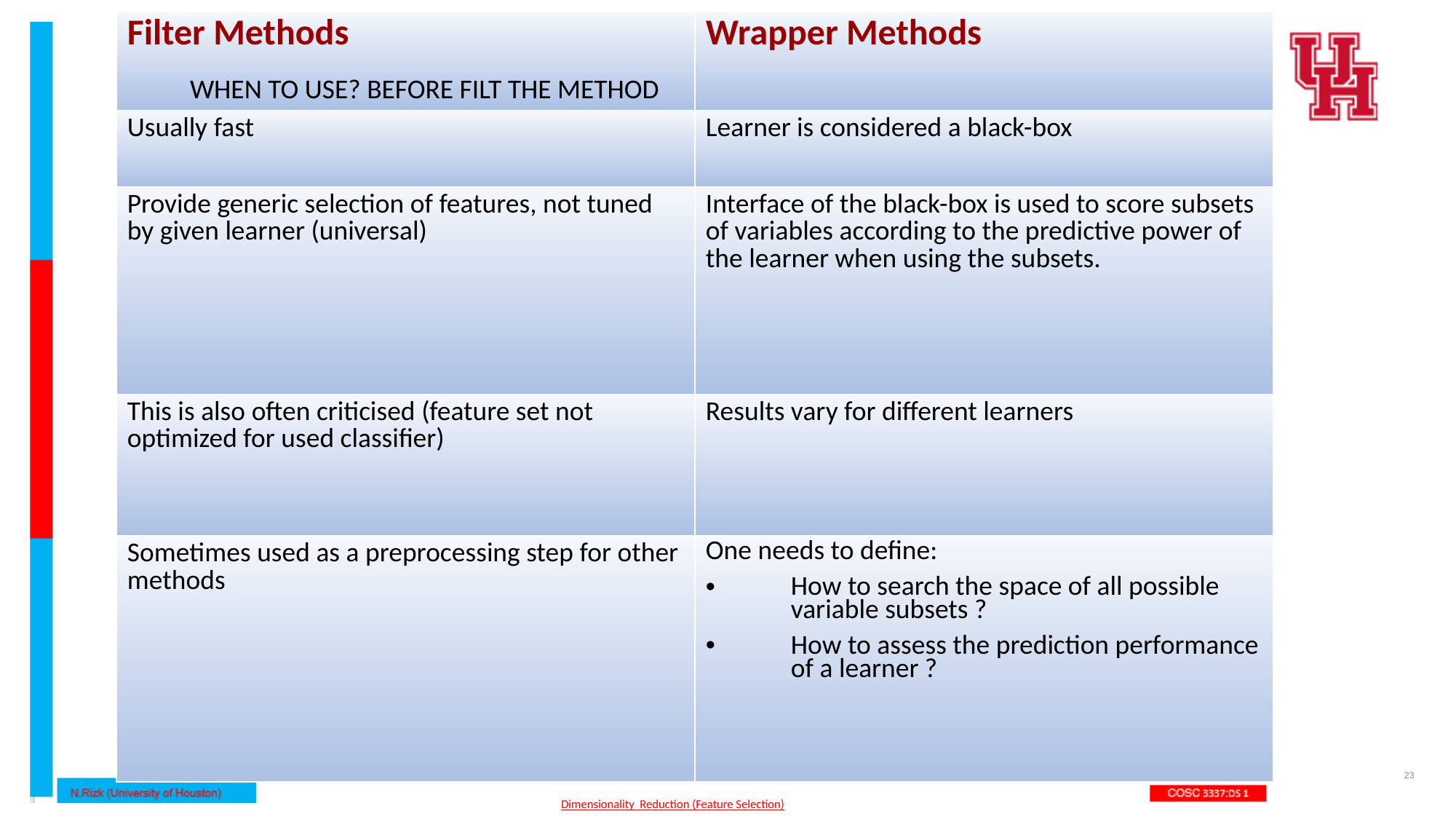

| Filter Methods | Wrapper Methods |
| --- | --- |
| Usually fast | Learner is considered a black-box |
| Provide generic selection of features, not tuned by given learner (universal) | Interface of the black-box is used to score subsets of variables according to the predictive power of the learner when using the subsets. |
| This is also often criticised (feature set not optimized for used classifier) | Results vary for different learners |
| Sometimes used as a preprocessing step for other methods | One needs to define: How to search the space of all possible variable subsets ? How to assess the prediction performance of a learner ? |
WHEN TO USE? BEFORE FILT THE METHOD
23
Dimensionality  Reduction (Feature Selection)